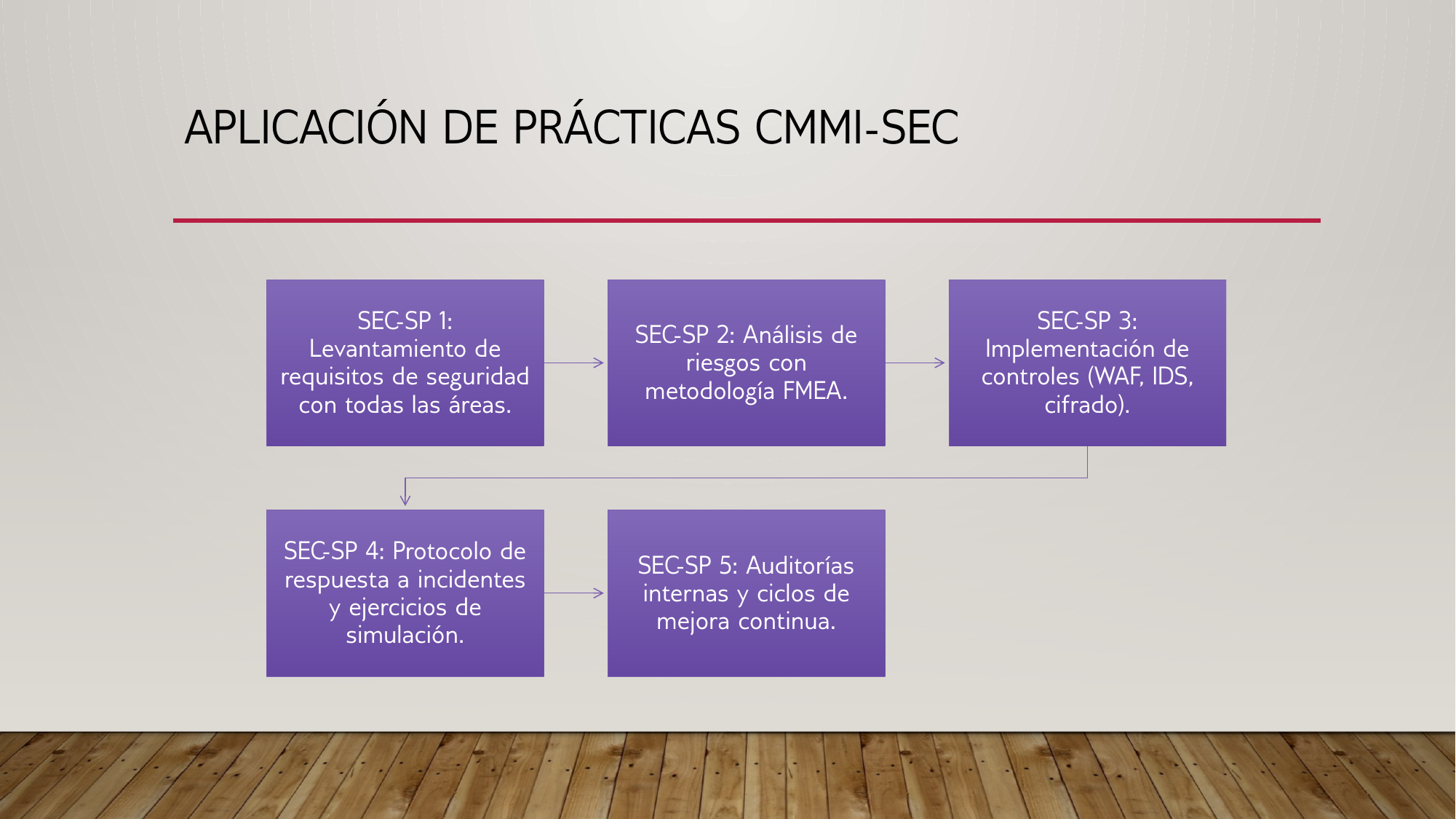

# Aplicación de Prácticas CMMI-SEC

SEC-SP 1: Levantamiento de requisitos de seguridad con todas las áreas.

SEC-SP 2: Análisis de riesgos con metodología FMEA.

SEC-SP 3: Implementación de controles (WAF, IDS, cifrado).

SEC-SP 4: Protocolo de respuesta a incidentes y ejercicios de simulación.
SEC-SP 5: Auditorías internas y ciclos de mejora continua.